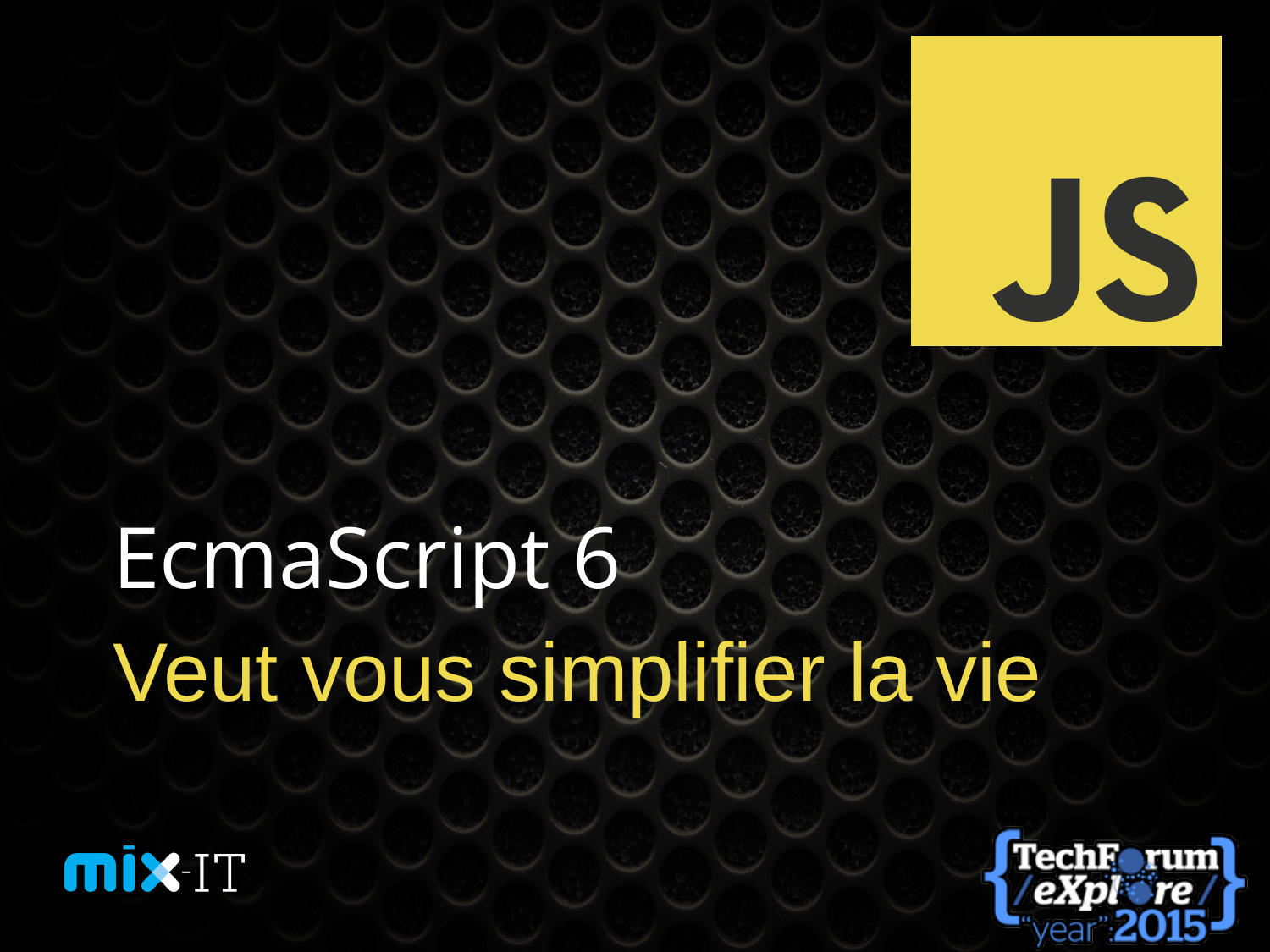

EcmaScript 6
# Veut vous simplifier la vie